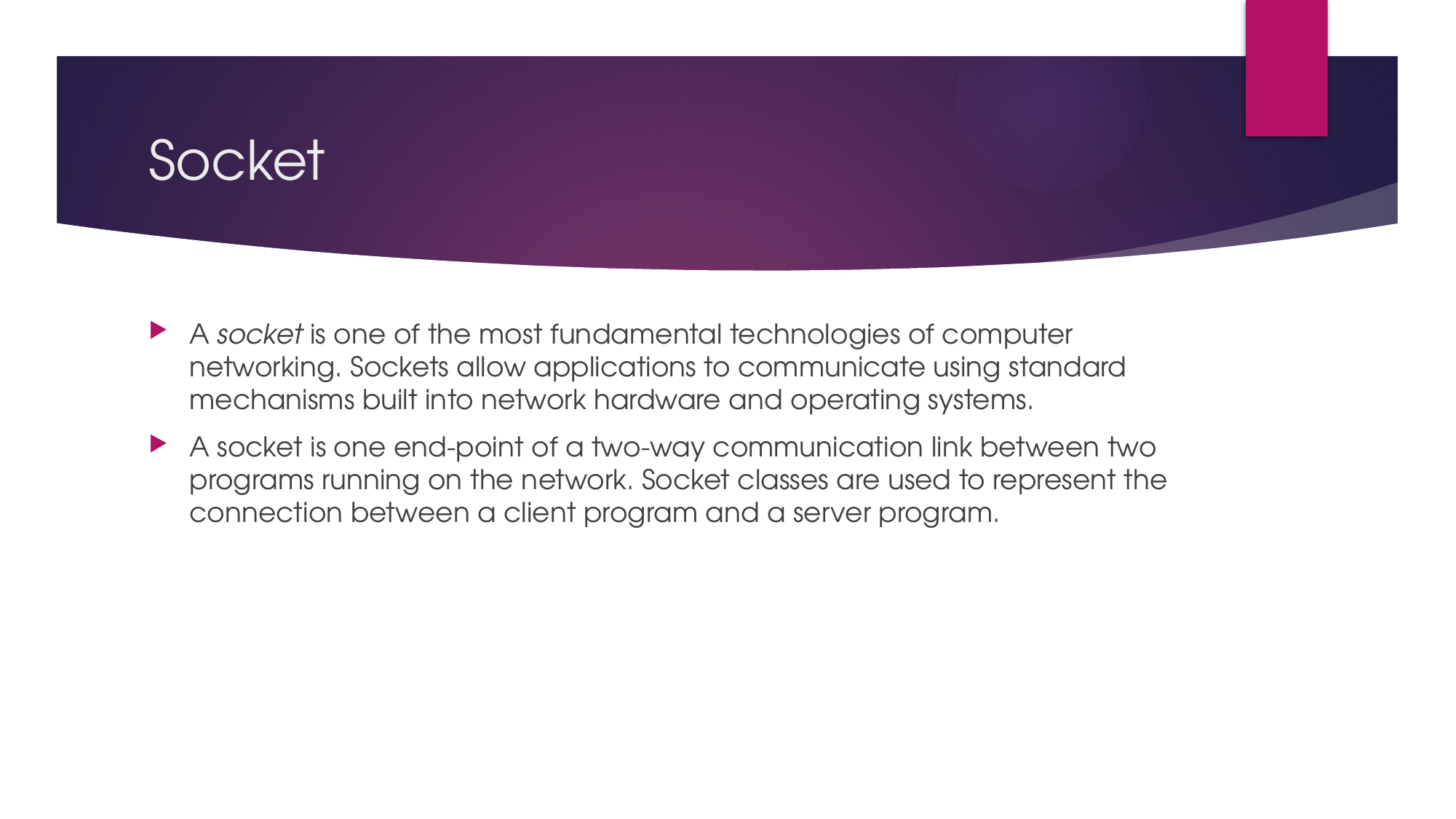

# Socket
A socket is one of the most fundamental technologies of computer networking. Sockets allow applications to communicate using standard mechanisms built into network hardware and operating systems.
A socket is one end-point of a two-way communication link between two programs running on the network. Socket classes are used to represent the connection between a client program and a server program.